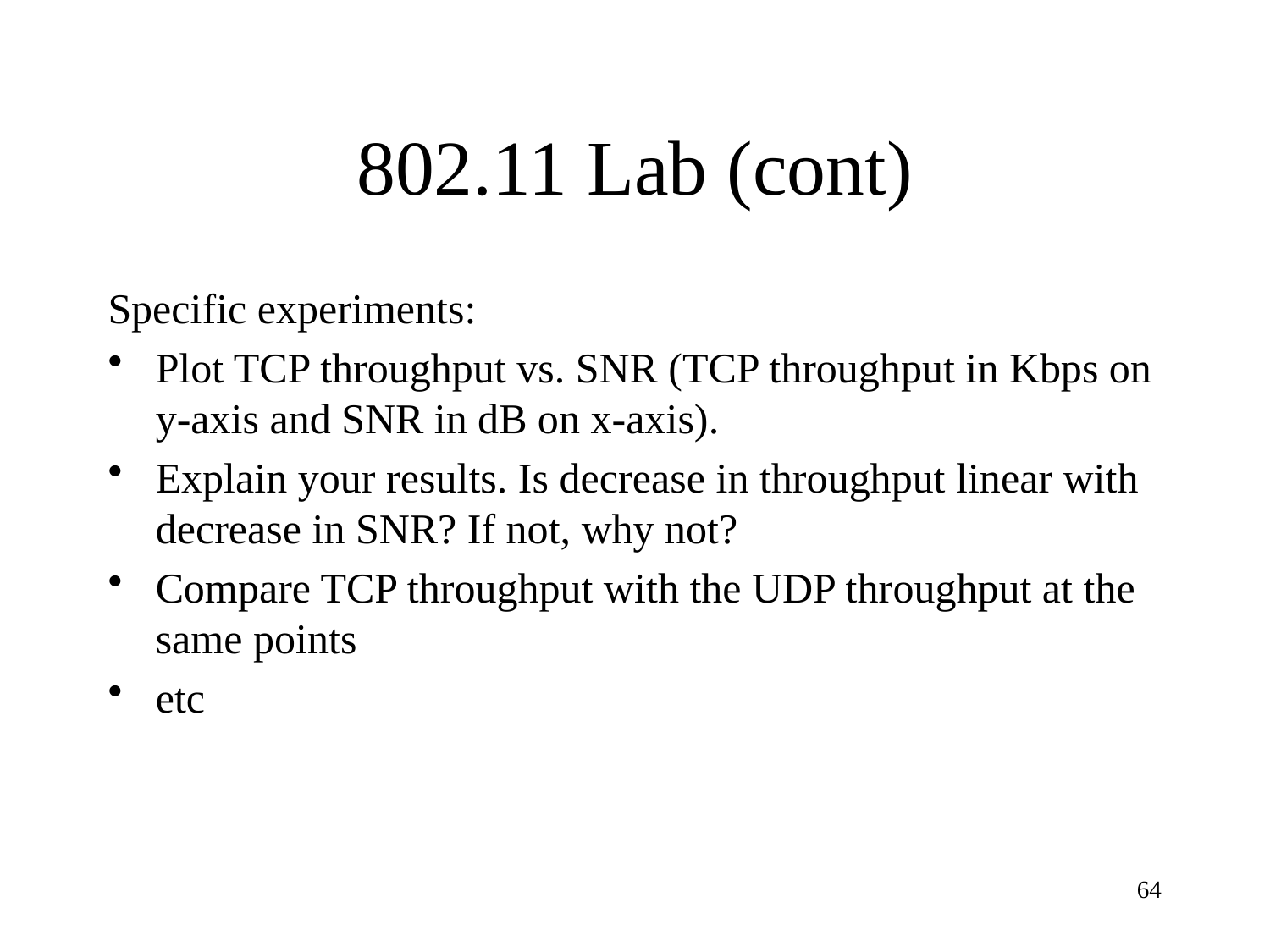

# 802.11 Lab (cont)
Specific experiments:
Plot TCP throughput vs. SNR (TCP throughput in Kbps on y-axis and SNR in dB on x-axis).
Explain your results. Is decrease in throughput linear with decrease in SNR? If not, why not?
Compare TCP throughput with the UDP throughput at the same points
etc
64